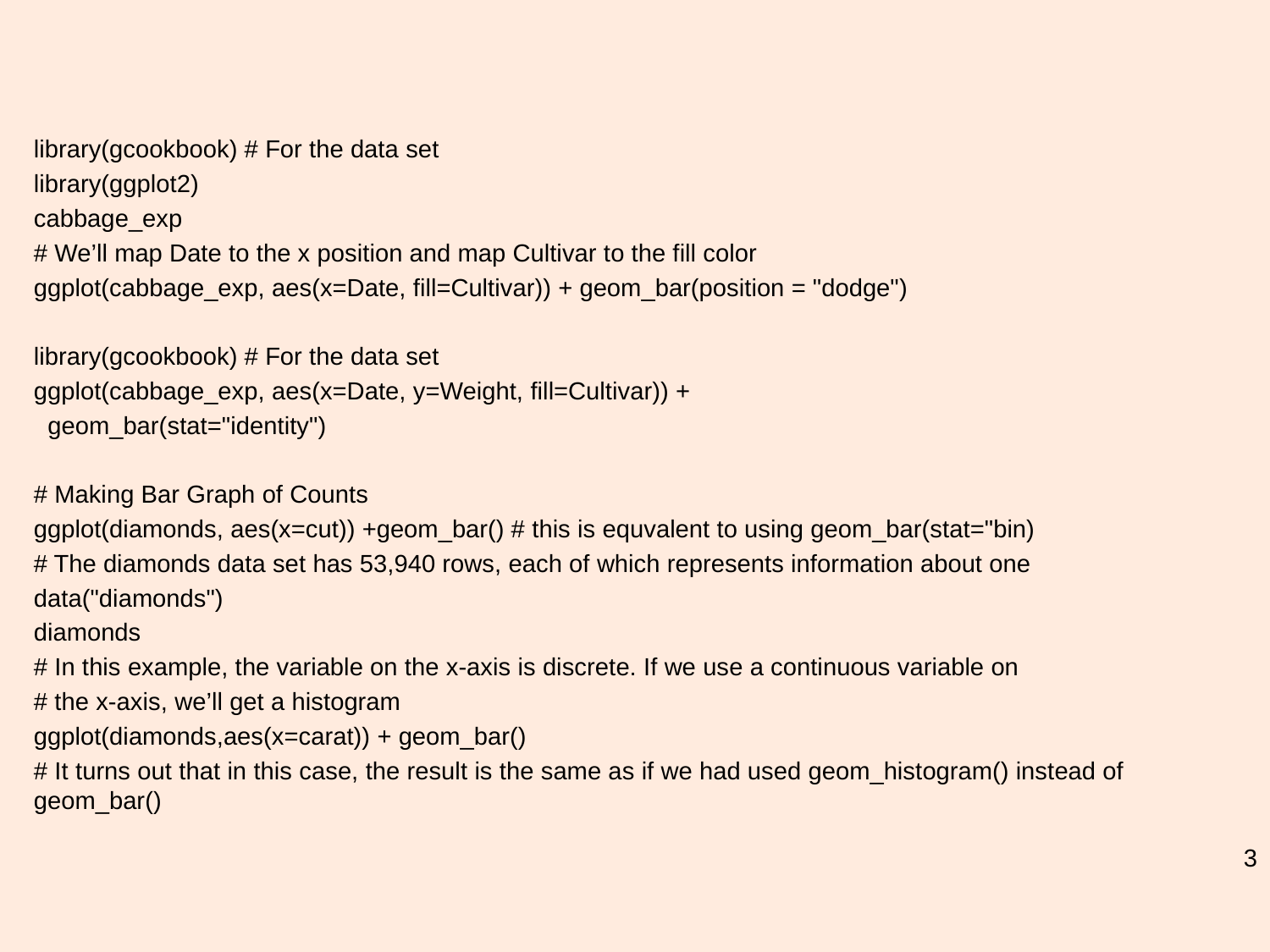

#
library(gcookbook) # For the data set
library(ggplot2)
cabbage_exp
# We’ll map Date to the x position and map Cultivar to the fill color
ggplot(cabbage_exp, aes(x=Date, fill=Cultivar)) + geom_bar(position = "dodge")

library(gcookbook) # For the data set
ggplot(cabbage_exp, aes(x=Date, y=Weight, fill=Cultivar)) +
  geom_bar(stat="identity")

# Making Bar Graph of Counts
ggplot(diamonds, aes(x=cut)) +geom_bar() # this is equvalent to using geom_bar(stat="bin)
# The diamonds data set has 53,940 rows, each of which represents information about one
data("diamonds")
diamonds
# In this example, the variable on the x-axis is discrete. If we use a continuous variable on
# the x-axis, we’ll get a histogram
ggplot(diamonds,aes(x=carat)) + geom_bar()
# It turns out that in this case, the result is the same as if we had used geom_histogram() instead of geom_bar()
3